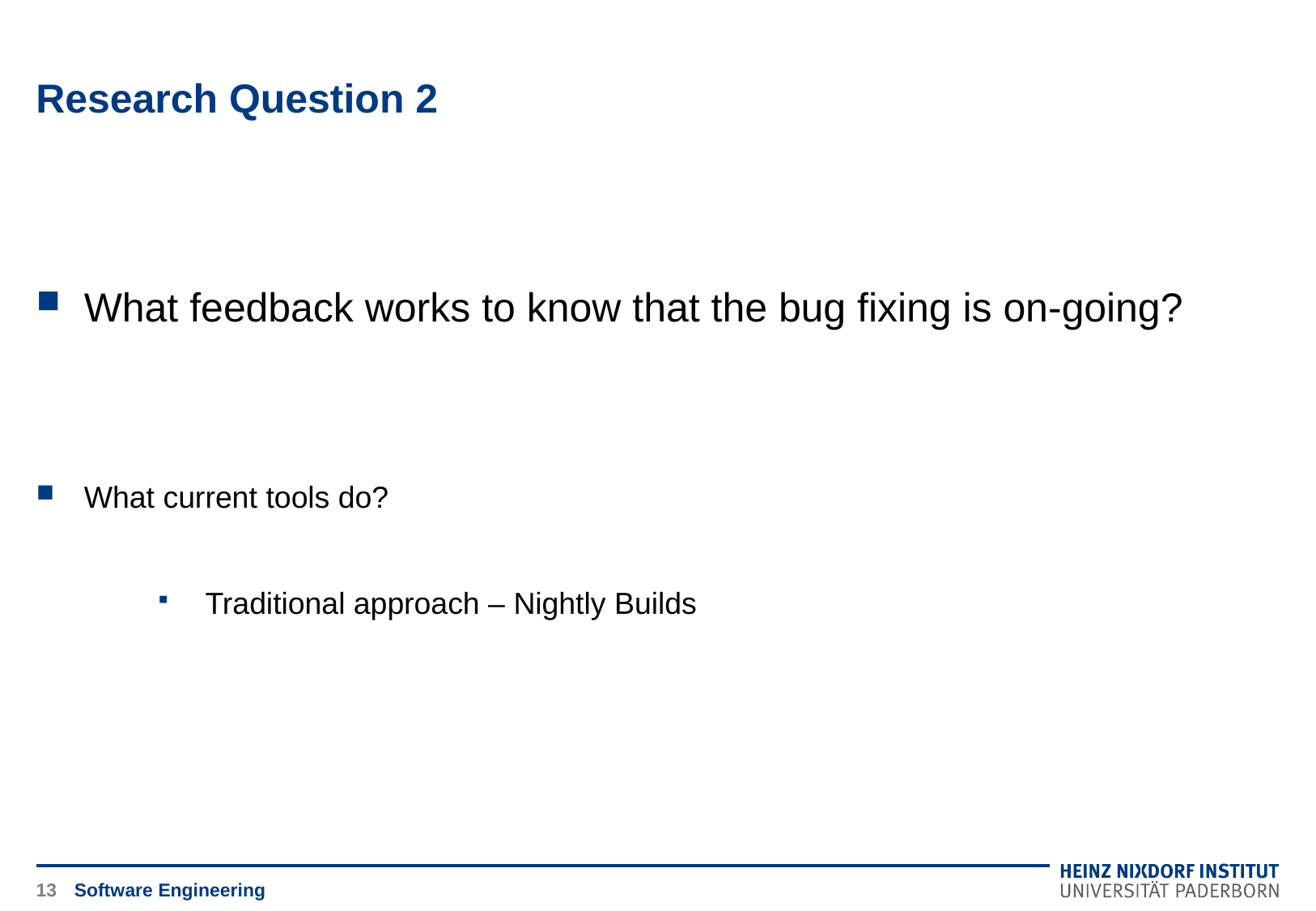

# Research Question 2

What feedback works to know that the bug fixing is on-going?

What current tools do?

Traditional approach – Nightly Builds

13
Software Engineering